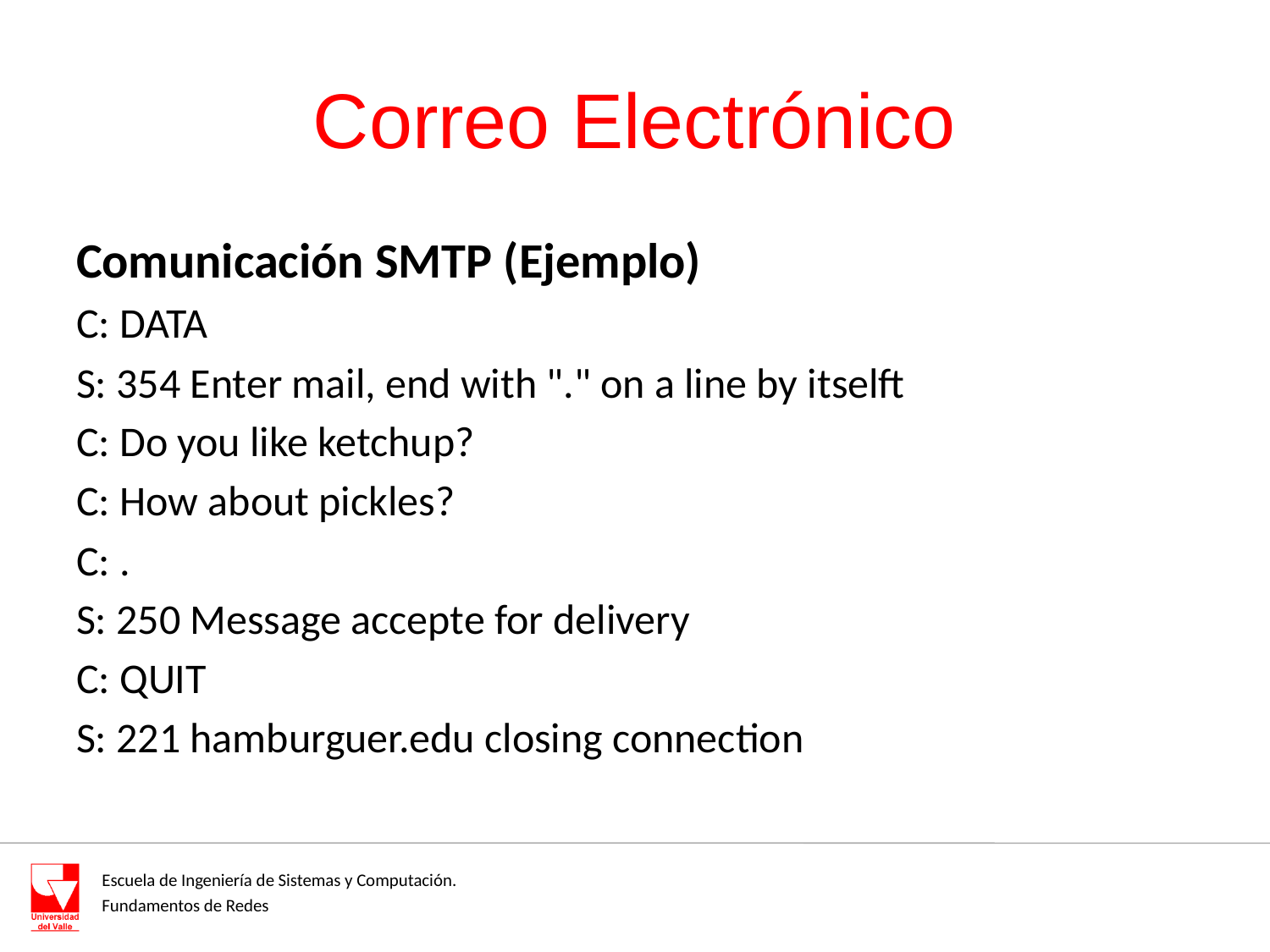

# Correo Electrónico
Comunicación SMTP (Ejemplo)
C: DATA
S: 354 Enter mail, end with "." on a line by itselft
C: Do you like ketchup?
C: How about pickles?
C: .
S: 250 Message accepte for delivery
C: QUIT
S: 221 hamburguer.edu closing connection